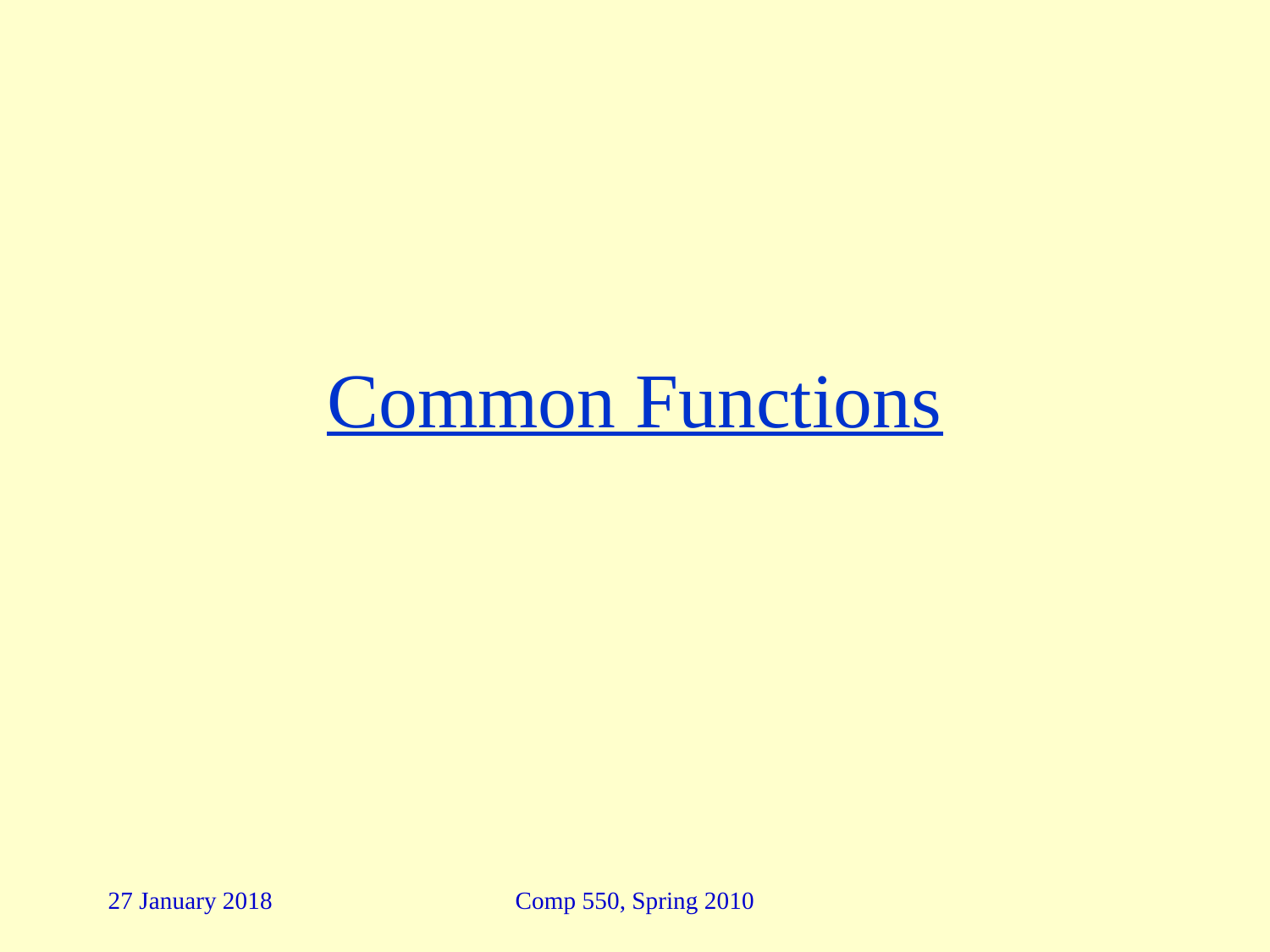

# Common Functions

27 January 2018
Comp 550, Spring 2010